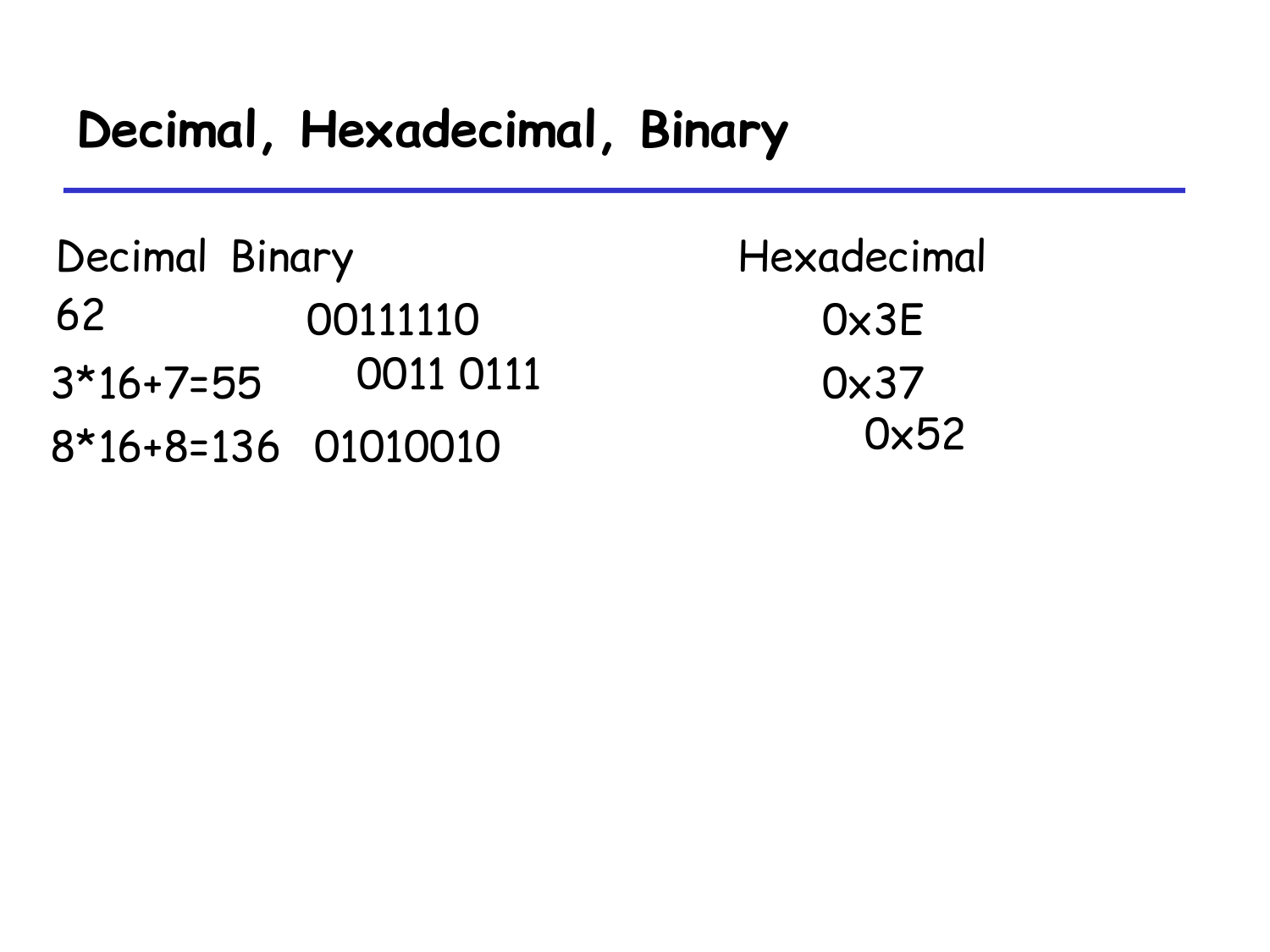

# Decimal, Hexadecimal, Binary
Decimal	Binary				Hexadecimal
62
			0011 0111
							0x52
00111110
0x3E
3*16+7=55
0x37
8*16+8=136
01010010
20